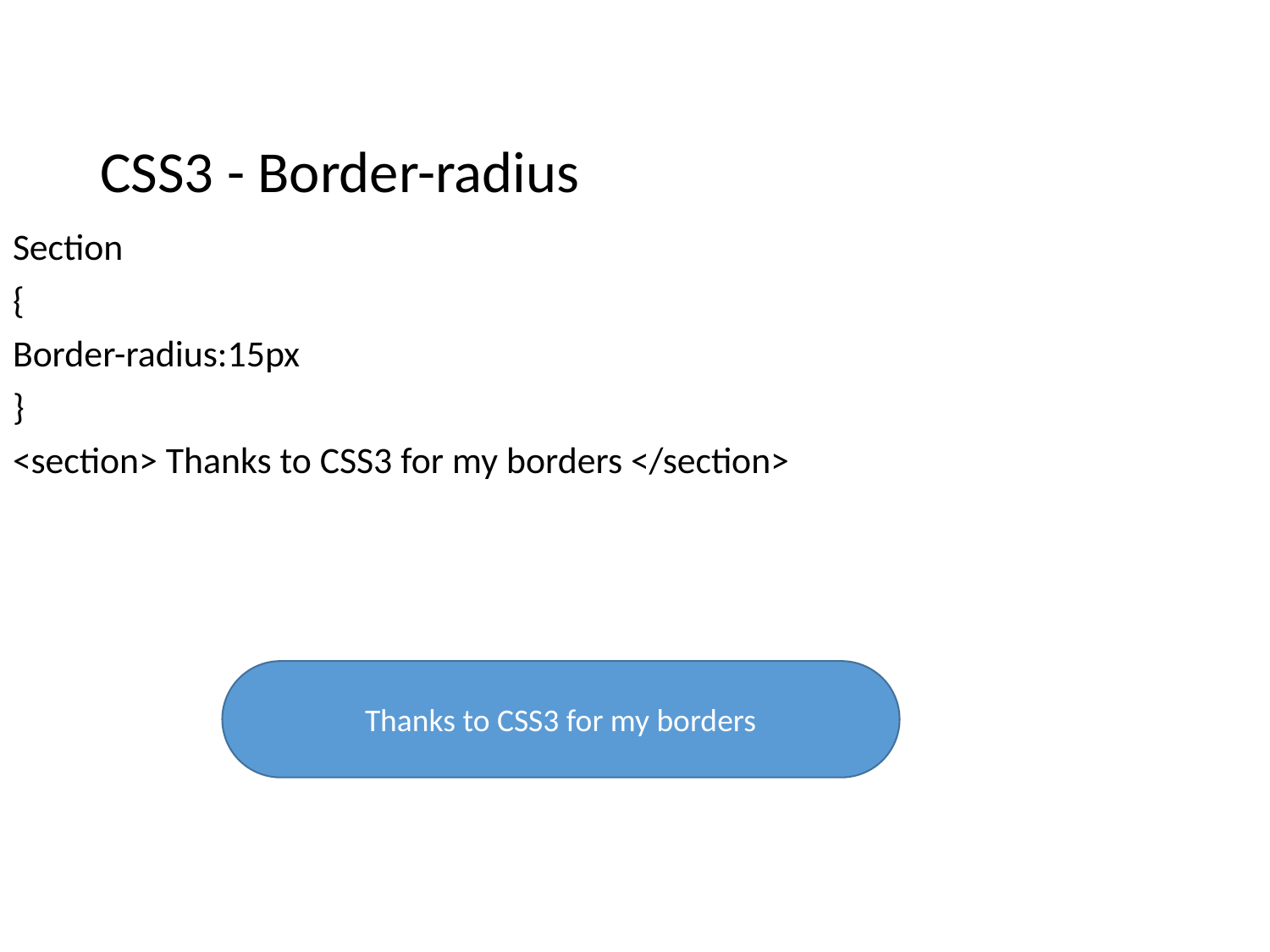

# CSS3 - Border-radius
Section
{
Border-radius:15px
}
<section> Thanks to CSS3 for my borders </section>

Thanks to CSS3 for my borders